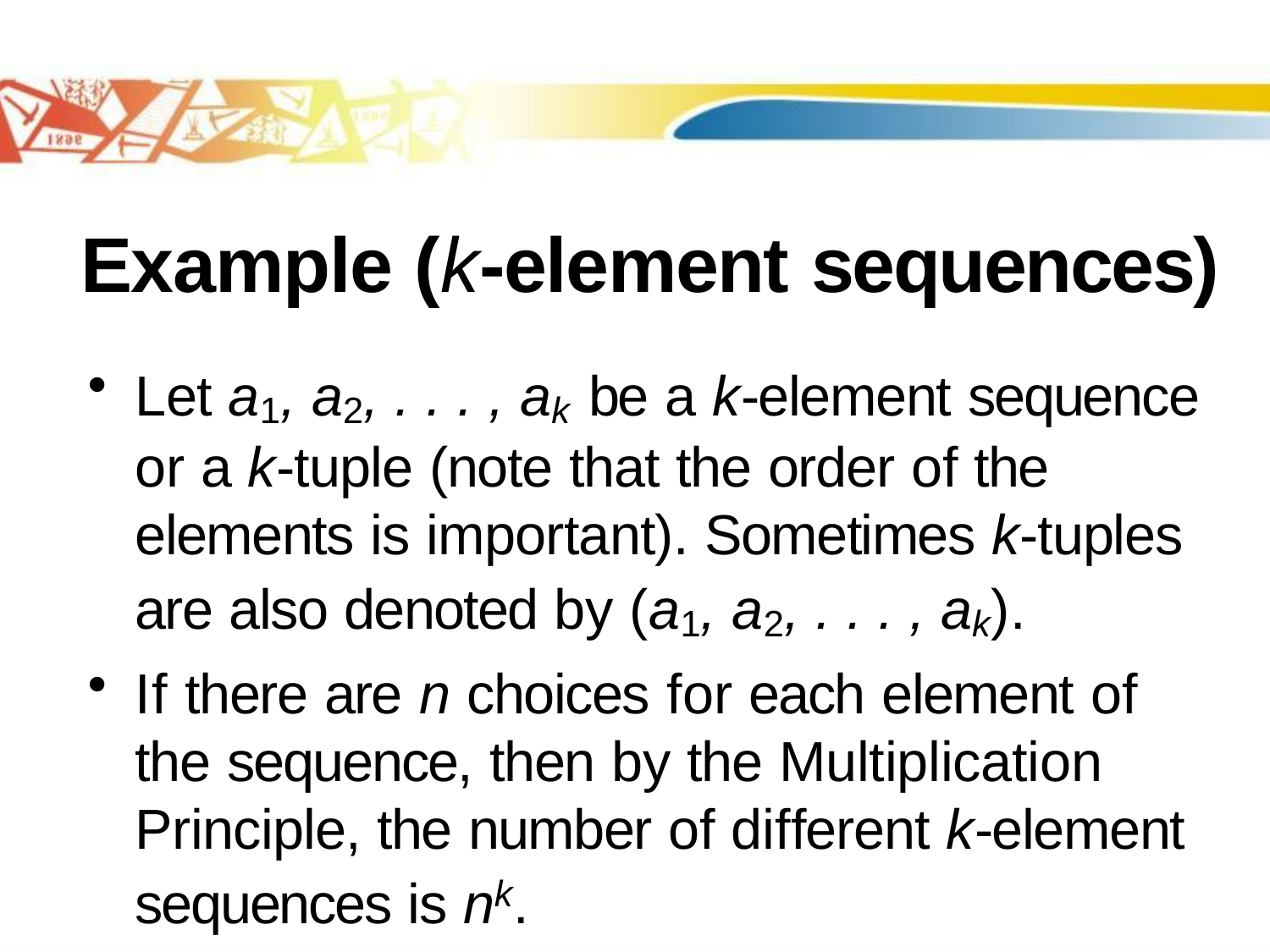

# Example (k-element sequences)
Let a1, a2, . . . , ak  be a k-element sequence or a k-tuple (note that the order of the elements is important). Sometimes k-tuples are also denoted by (a1, a2, . . . , ak).
If there are n choices for each element of the sequence, then by the Multiplication Principle, the number of different k-element sequences is nk.